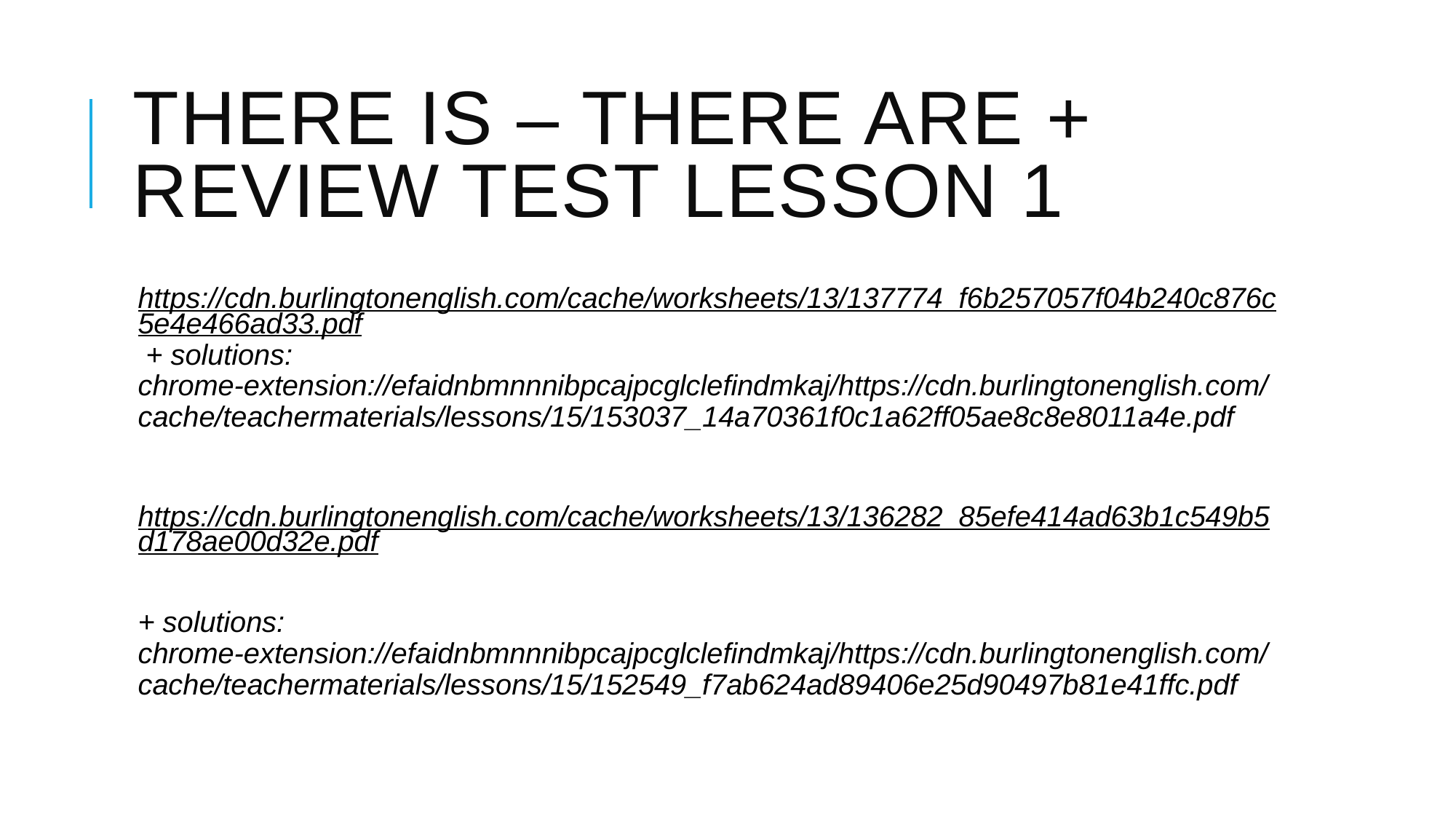

# There is – there are + REVIEW TEST LESSON 1

https://cdn.burlingtonenglish.com/cache/worksheets/13/137774_f6b257057f04b240c876c5e4e466ad33.pdf + solutions: chrome-extension://efaidnbmnnnibpcajpcglclefindmkaj/https://cdn.burlingtonenglish.com/cache/teachermaterials/lessons/15/153037_14a70361f0c1a62ff05ae8c8e8011a4e.pdf

https://cdn.burlingtonenglish.com/cache/worksheets/13/136282_85efe414ad63b1c549b5d178ae00d32e.pdf
+ solutions: chrome-extension://efaidnbmnnnibpcajpcglclefindmkaj/https://cdn.burlingtonenglish.com/cache/teachermaterials/lessons/15/152549_f7ab624ad89406e25d90497b81e41ffc.pdf